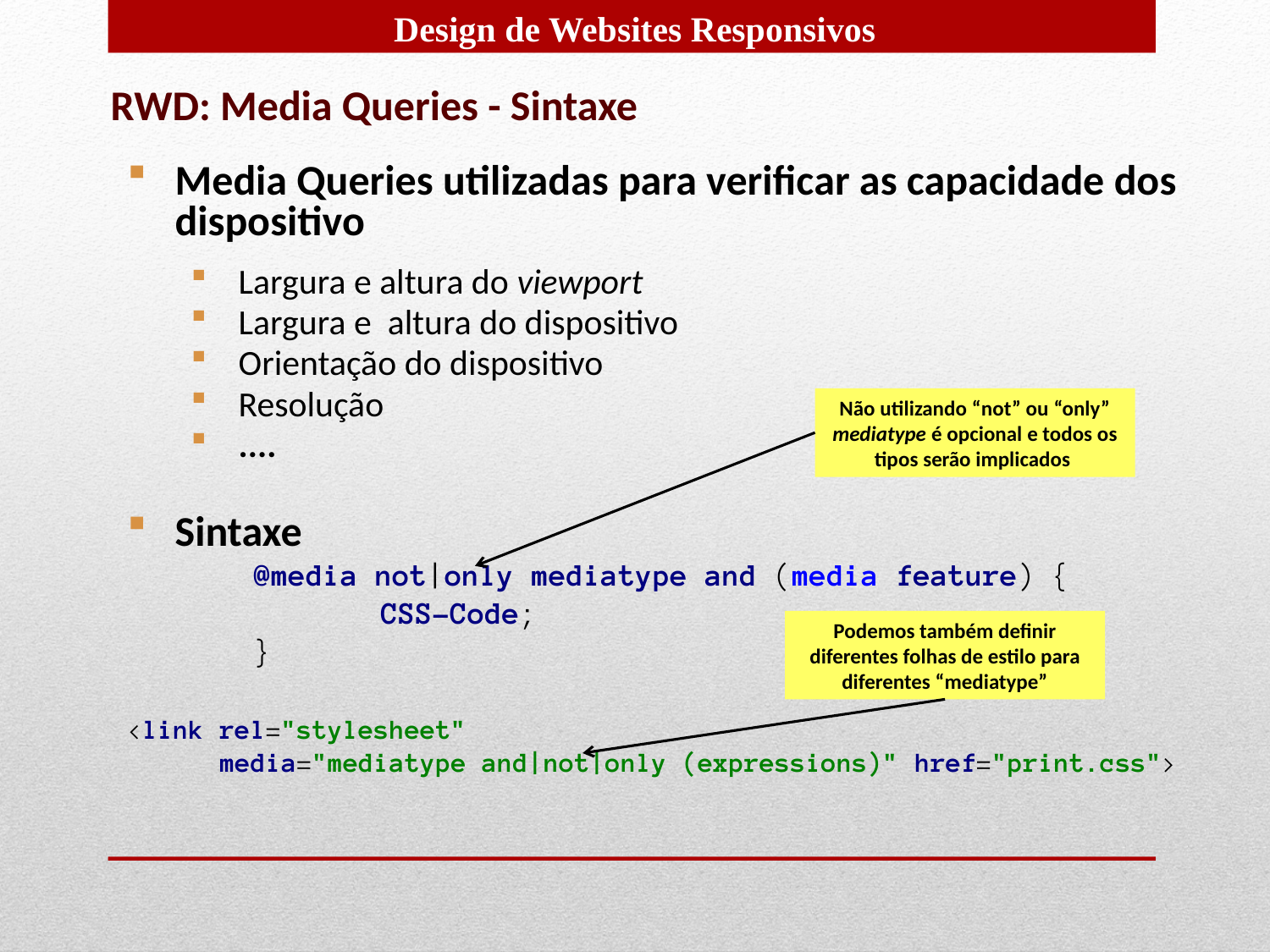

RWD: Media Queries - Sintaxe
Media Queries utilizadas para verificar as capacidade dos dispositivo

Largura e altura do viewport
Largura e  altura do dispositivo
Orientação do dispositivo
Resolução
....

Sintaxe
	@media not|only mediatype and (media feature) {
    		CSS-Code;
	}

<link rel="stylesheet"
      media="mediatype and|not|only (expressions)" href="print.css">

Não utilizando “not” ou “only” mediatype é opcional e todos os tipos serão implicados
Podemos também definir diferentes folhas de estilo para diferentes “mediatype”